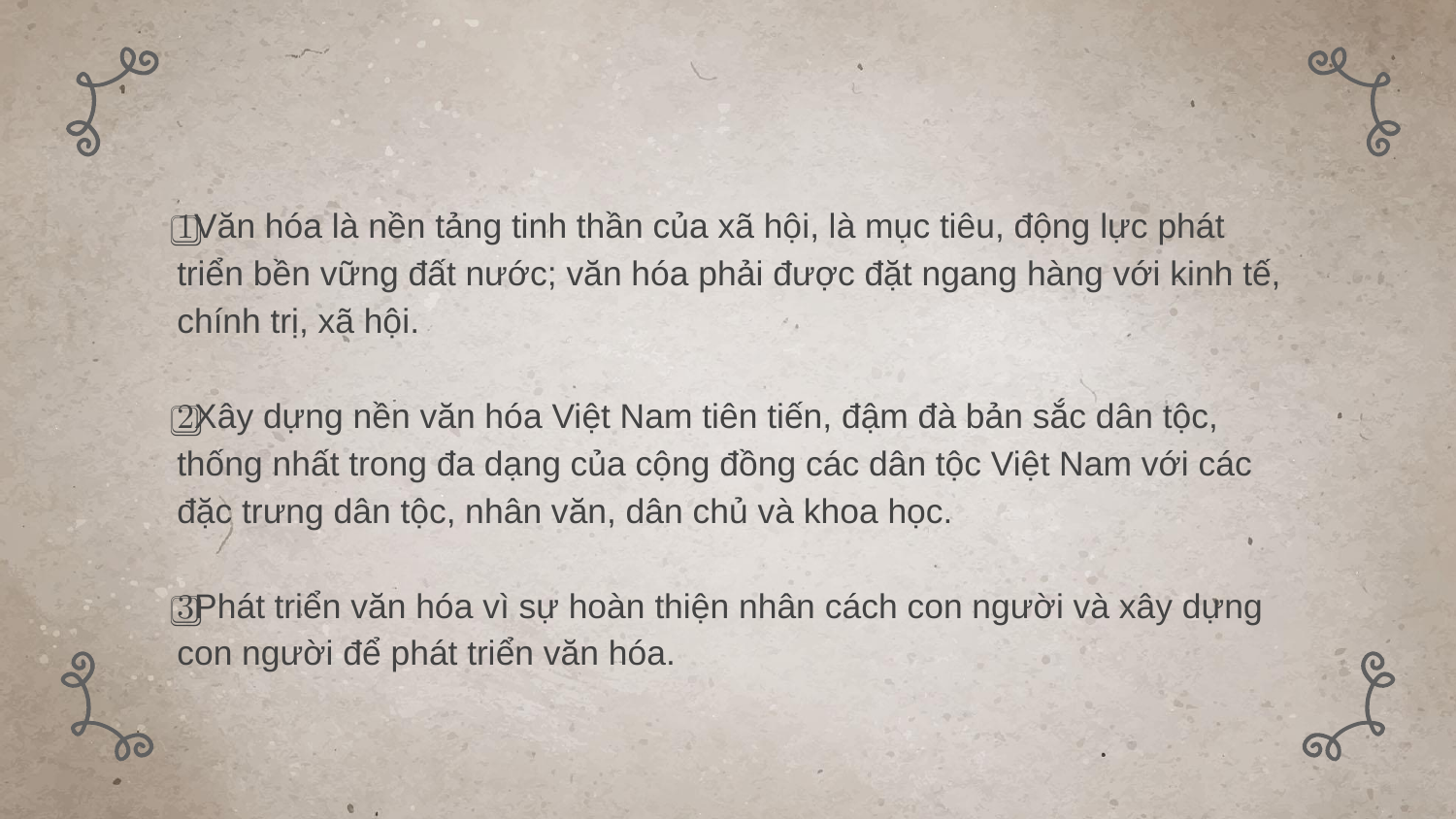

1️⃣Văn hóa là nền tảng tinh thần của xã hội, là mục tiêu, động lực phát triển bền vững đất nước; văn hóa phải được đặt ngang hàng với kinh tế, chính trị, xã hội.

2️⃣Xây dựng nền văn hóa Việt Nam tiên tiến, đậm đà bản sắc dân tộc, thống nhất trong đa dạng của cộng đồng các dân tộc Việt Nam với các đặc trưng dân tộc, nhân văn, dân chủ và khoa học.

3️⃣Phát triển văn hóa vì sự hoàn thiện nhân cách con người và xây dựng con người để phát triển văn hóa.